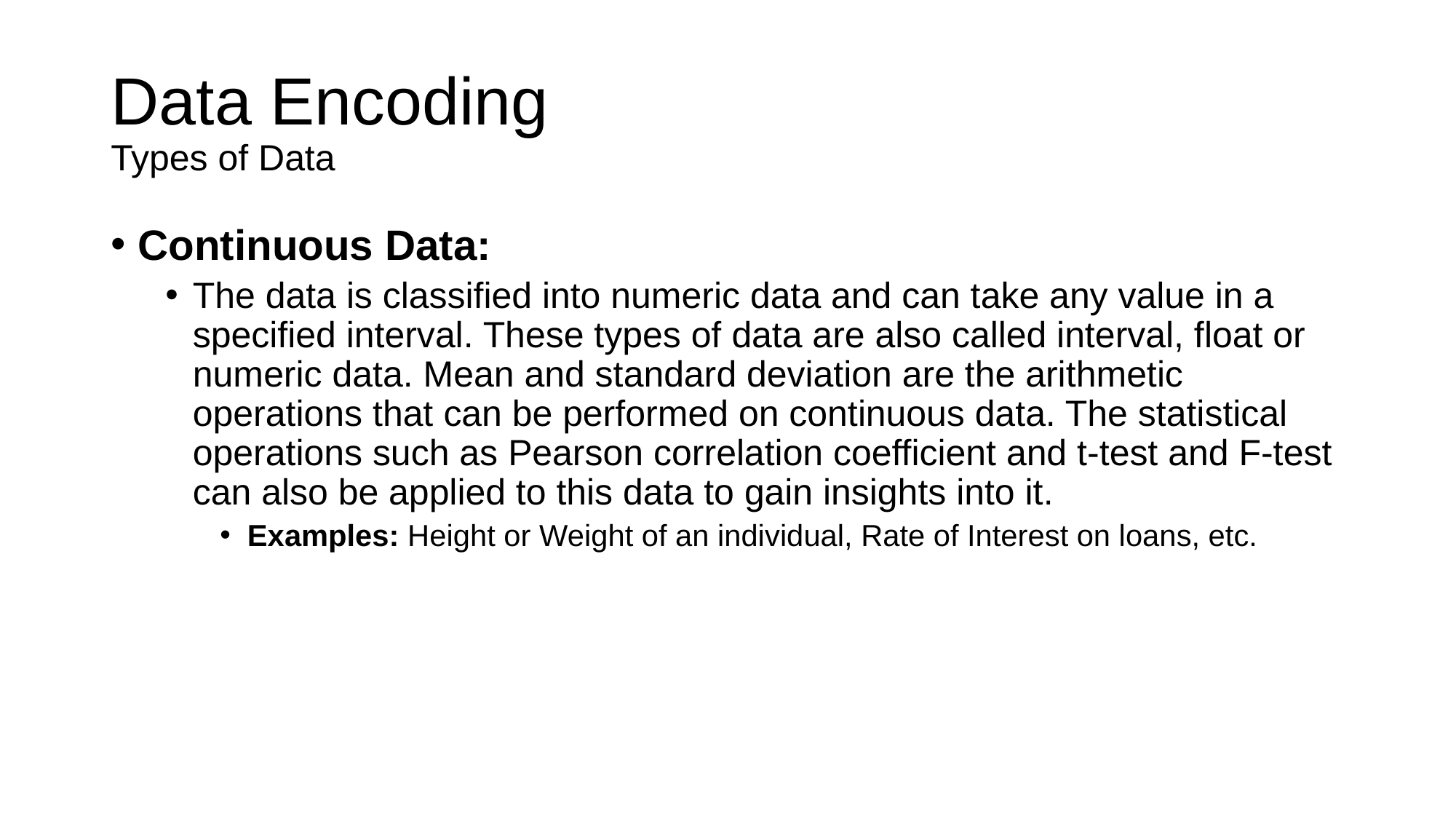

# Data Encoding Types of Data
Continuous Data:
The data is classified into numeric data and can take any value in a specified interval. These types of data are also called interval, float or numeric data. Mean and standard deviation are the arithmetic operations that can be performed on continuous data. The statistical operations such as Pearson correlation coefficient and t-test and F-test can also be applied to this data to gain insights into it.
Examples: Height or Weight of an individual, Rate of Interest on loans, etc.